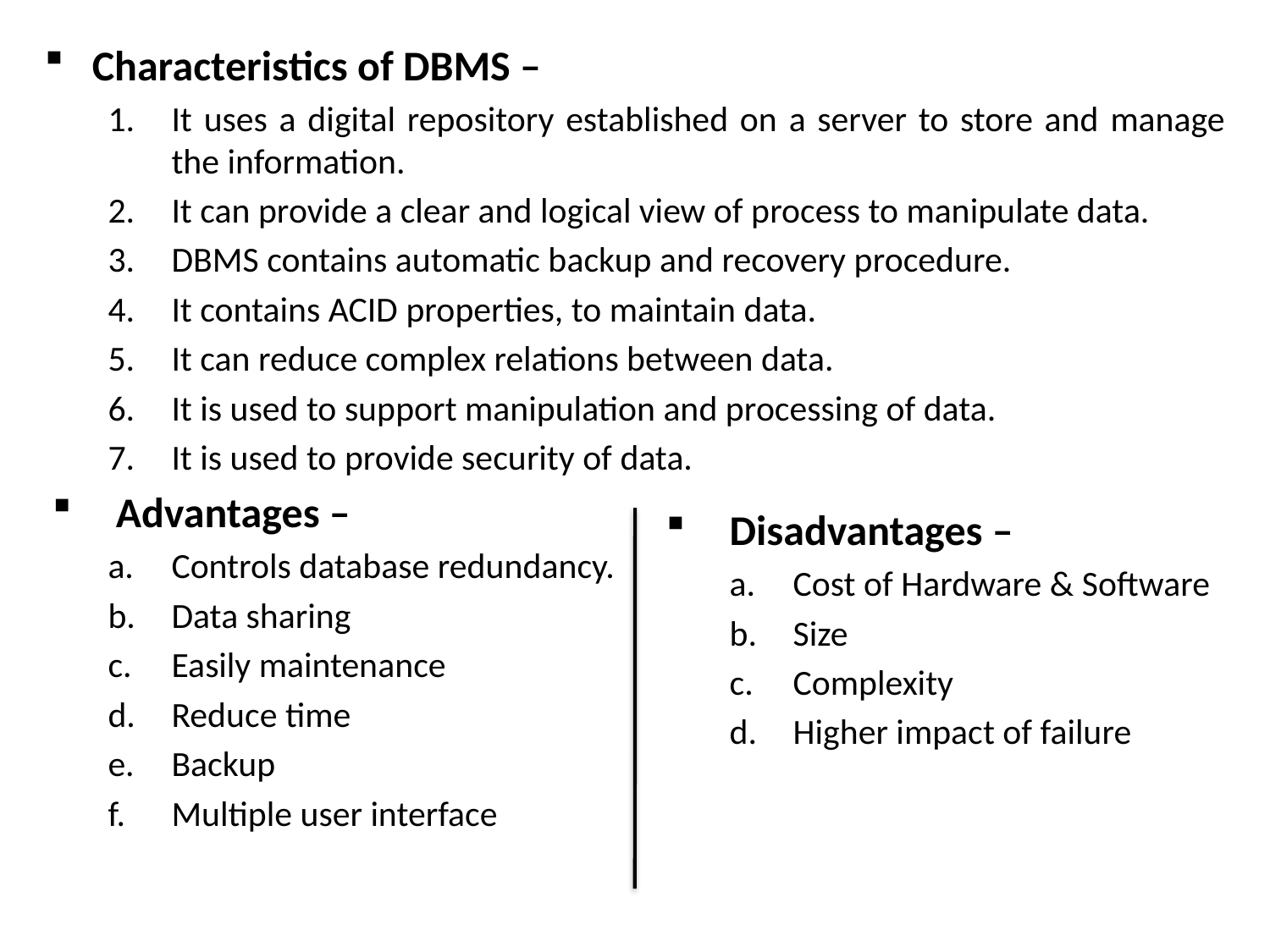

Characteristics of DBMS –
It uses a digital repository established on a server to store and manage the information.
It can provide a clear and logical view of process to manipulate data.
DBMS contains automatic backup and recovery procedure.
It contains ACID properties, to maintain data.
It can reduce complex relations between data.
It is used to support manipulation and processing of data.
It is used to provide security of data.
Advantages –
Controls database redundancy.
Data sharing
Easily maintenance
Reduce time
Backup
Multiple user interface
Disadvantages –
Cost of Hardware & Software
Size
Complexity
Higher impact of failure